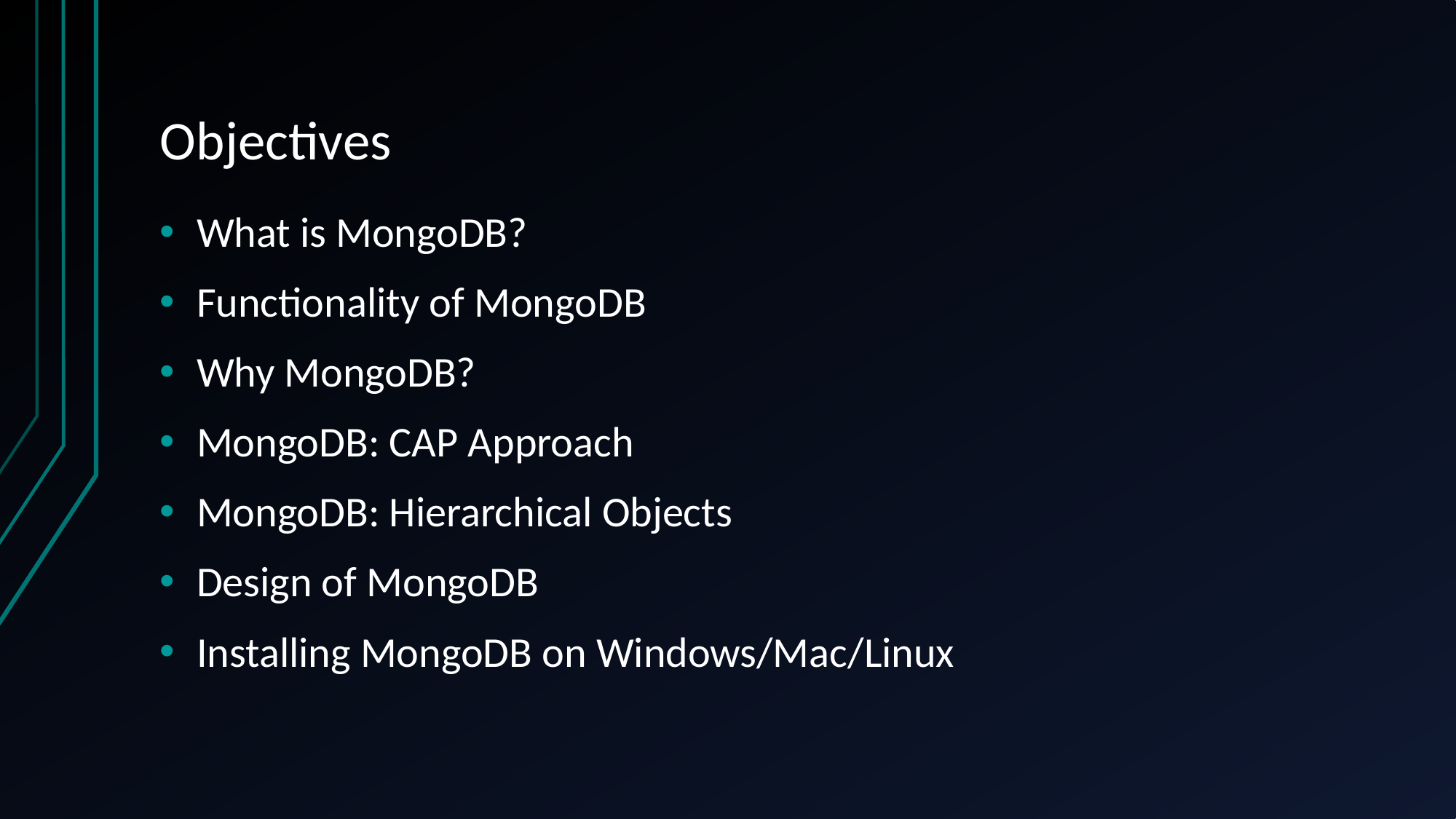

# Objectives
What is MongoDB?
Functionality of MongoDB
Why MongoDB?
MongoDB: CAP Approach
MongoDB: Hierarchical Objects
Design of MongoDB
Installing MongoDB on Windows/Mac/Linux